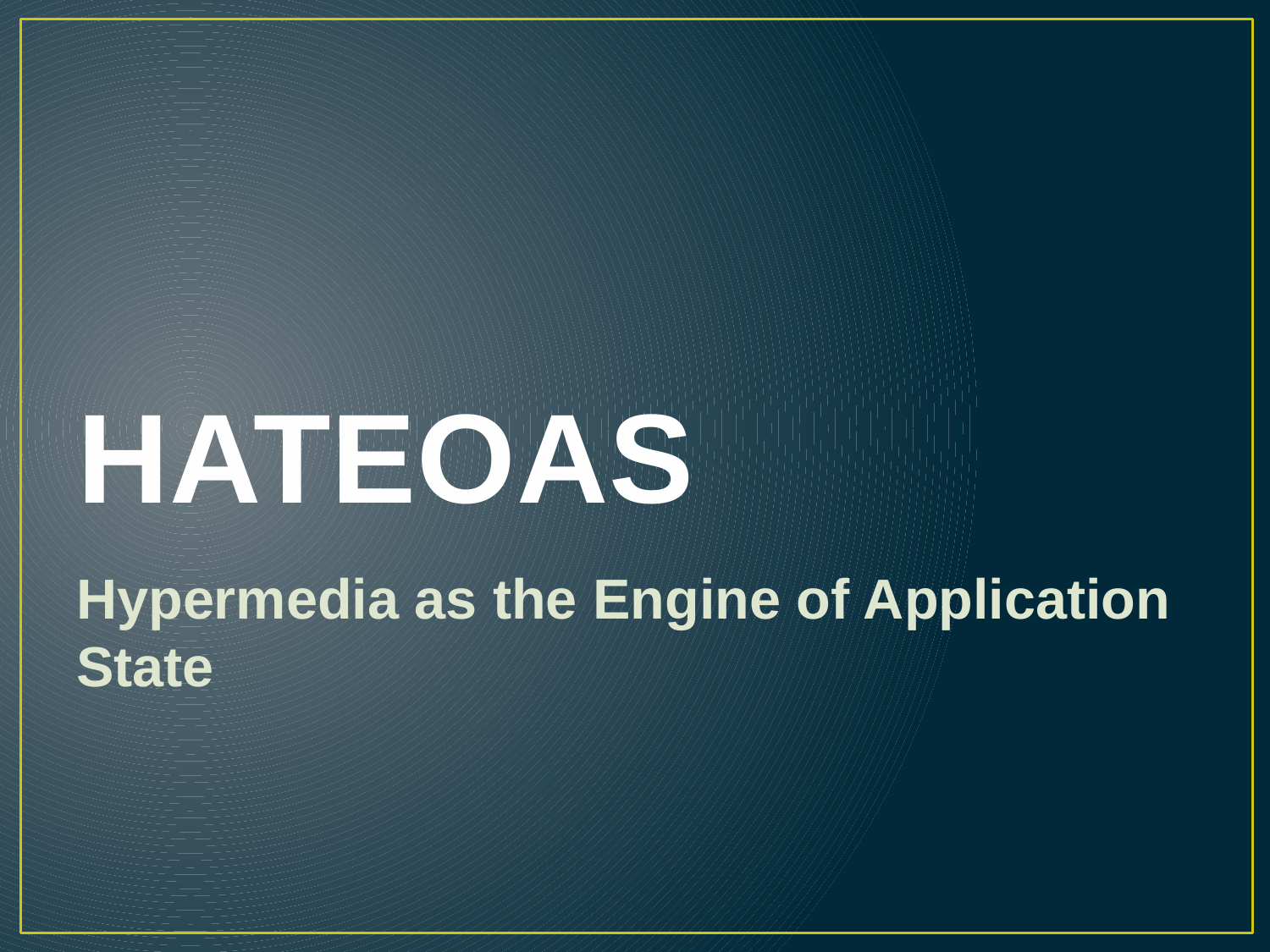

# HATEOAS
Hypermedia as the Engine of Application State